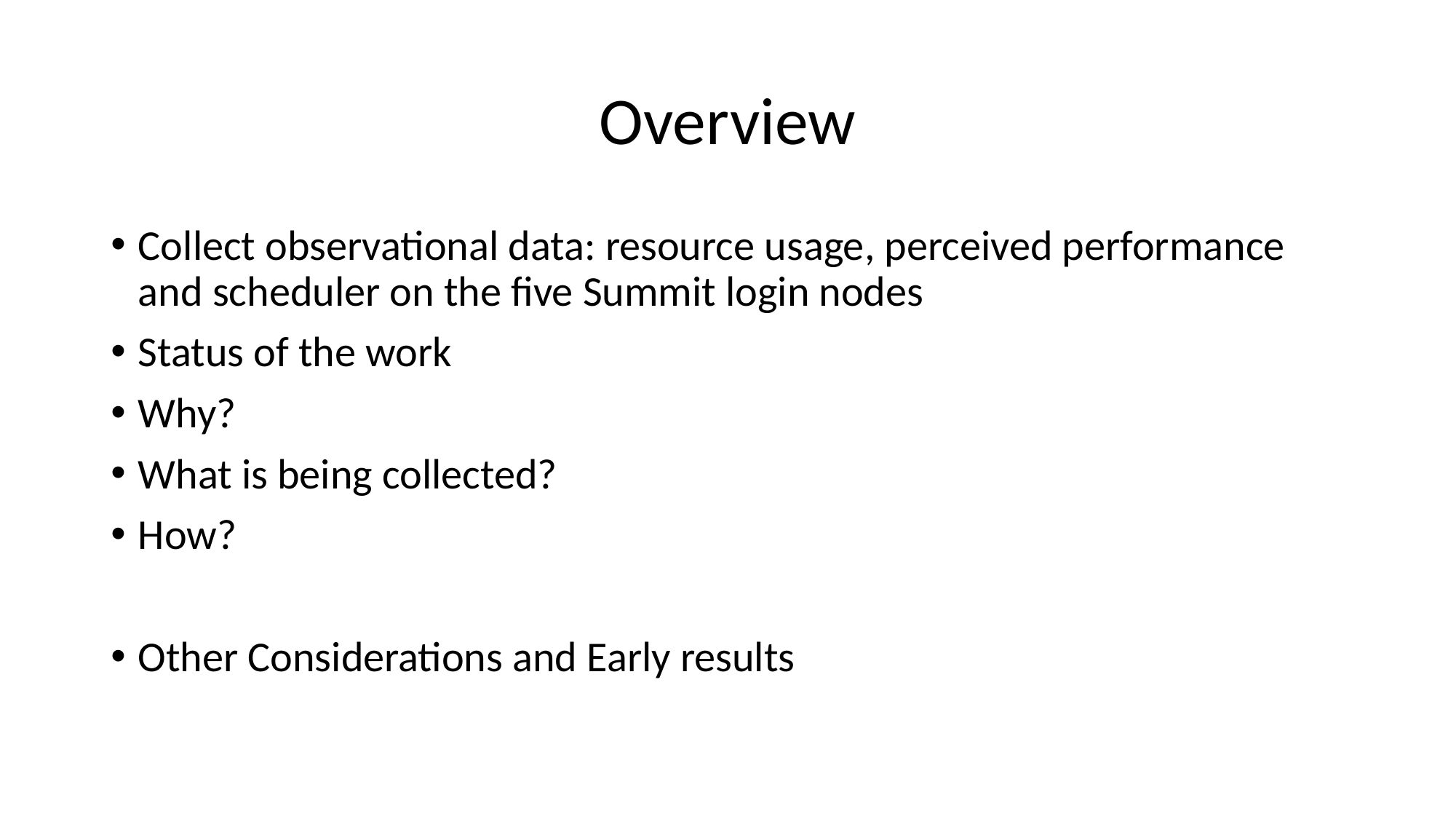

# Overview
Collect observational data: resource usage, perceived performance and scheduler on the five Summit login nodes
Status of the work
Why?
What is being collected?
How?

Other Considerations and Early results